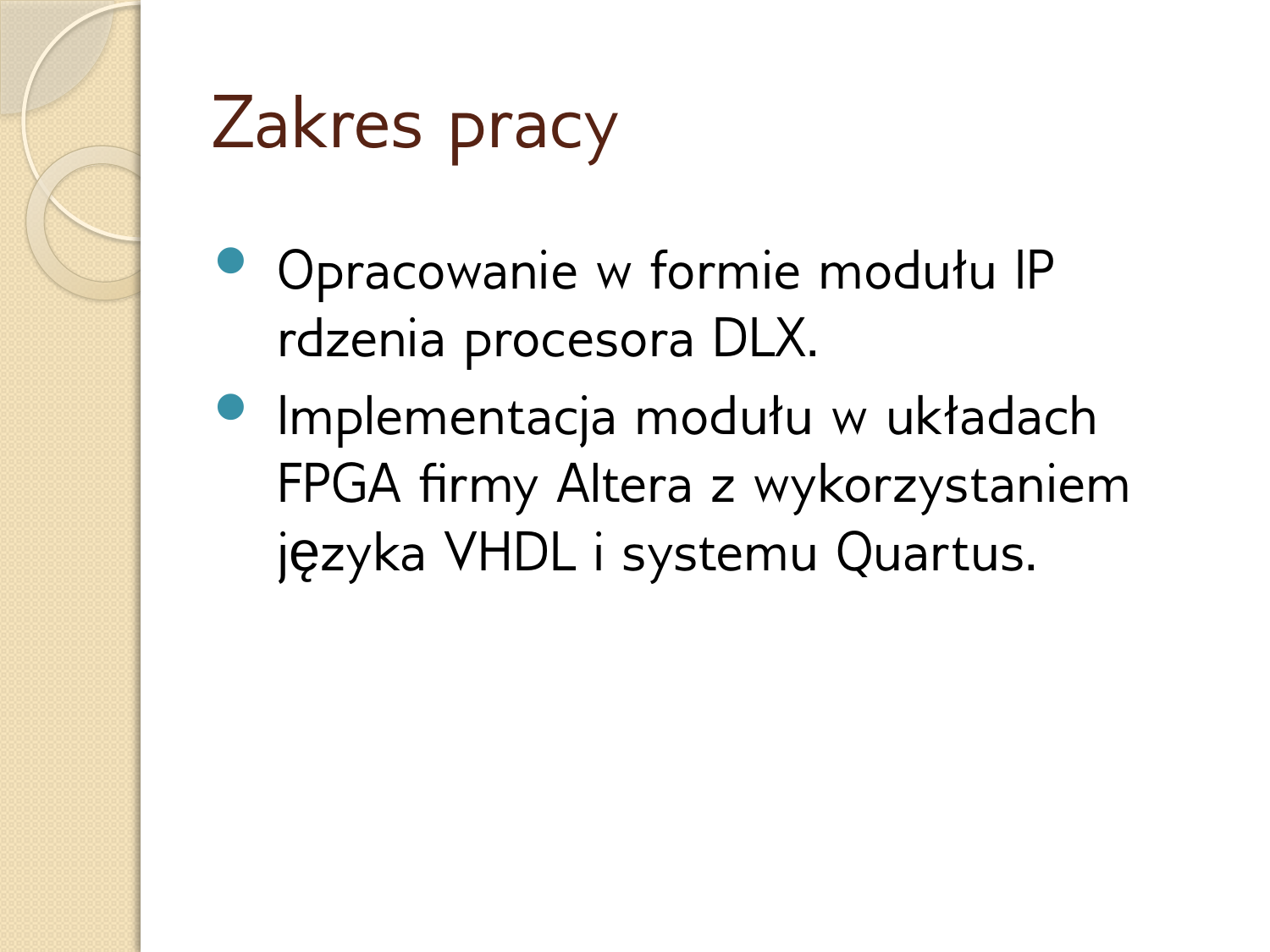

# Zakres pracy
Opracowanie w formie modułu IP rdzenia procesora DLX.
Implementacja modułu w układach FPGA firmy Altera z wykorzystaniem języka VHDL i systemu Quartus.